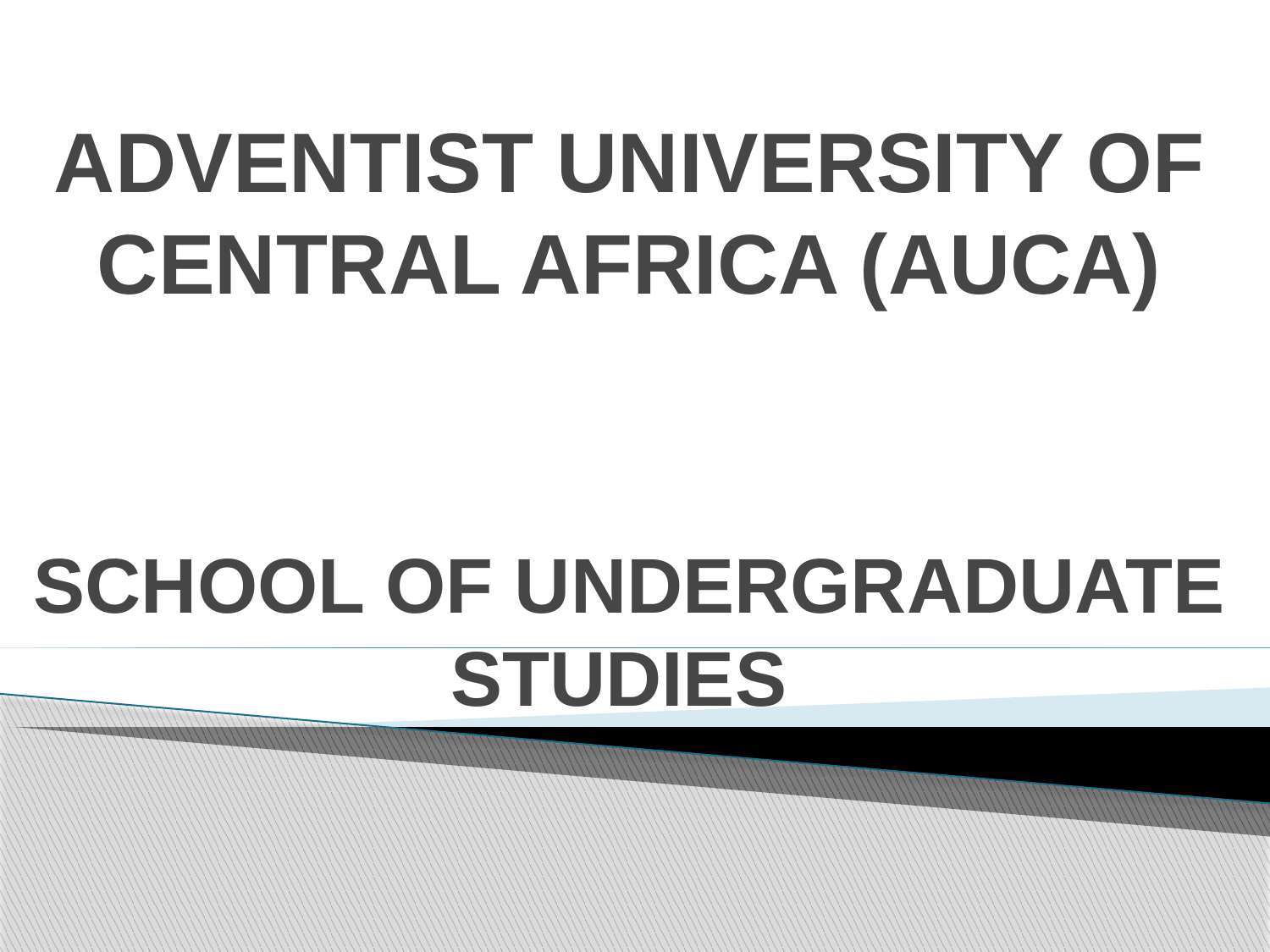

# ADVENTIST UNIVERSITY OF CENTRAL AFRICA (AUCA) SCHOOL OF UNDERGRADUATE STUDIES